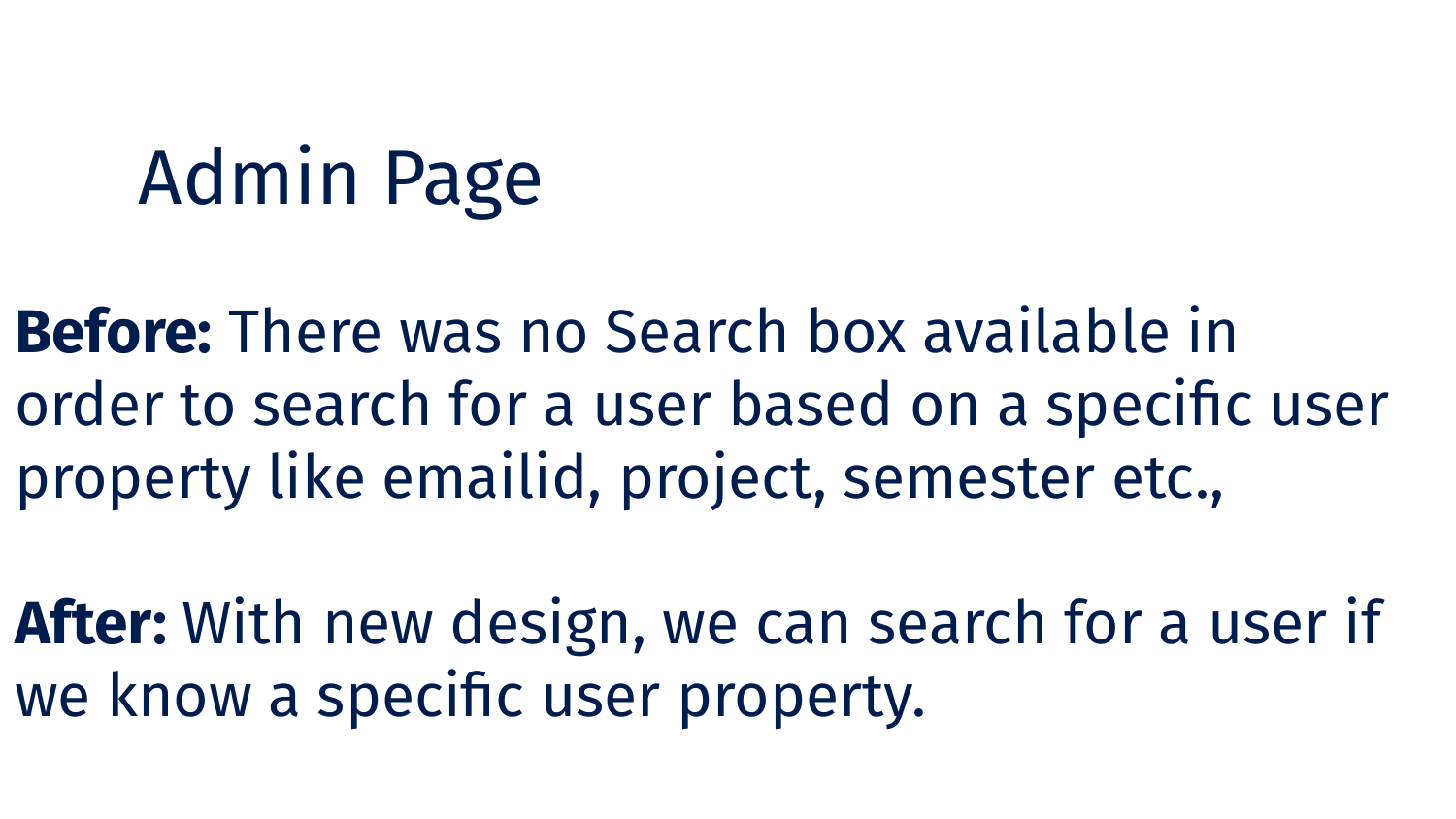

Admin Page
Before: There was no Search box available in order to search for a user based on a specific user property like emailid, project, semester etc.,

After: With new design, we can search for a user if we know a specific user property.